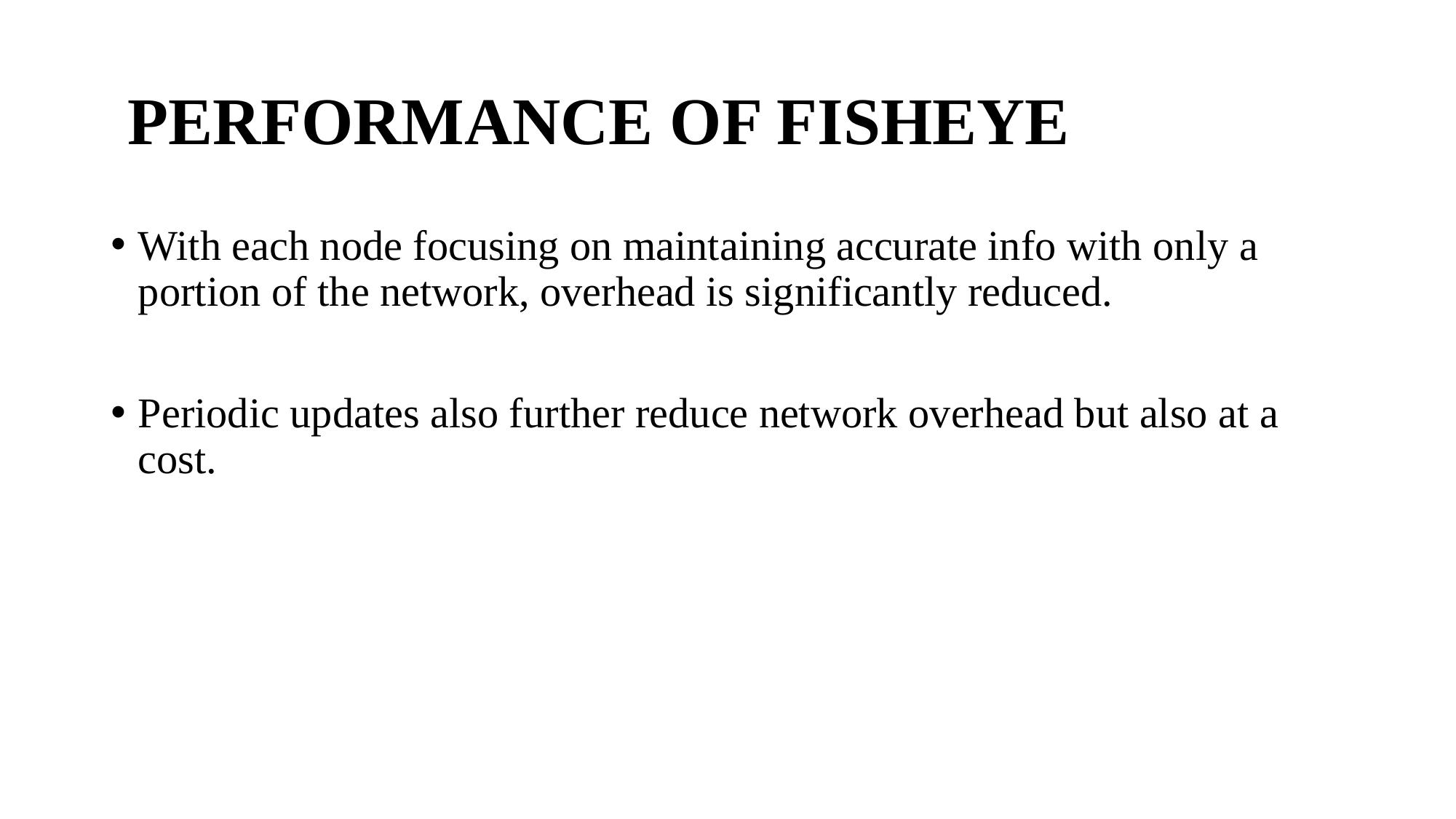

# PERFORMANCE OF FISHEYE
With each node focusing on maintaining accurate info with only a portion of the network, overhead is significantly reduced.

Periodic updates also further reduce network overhead but also at a cost.